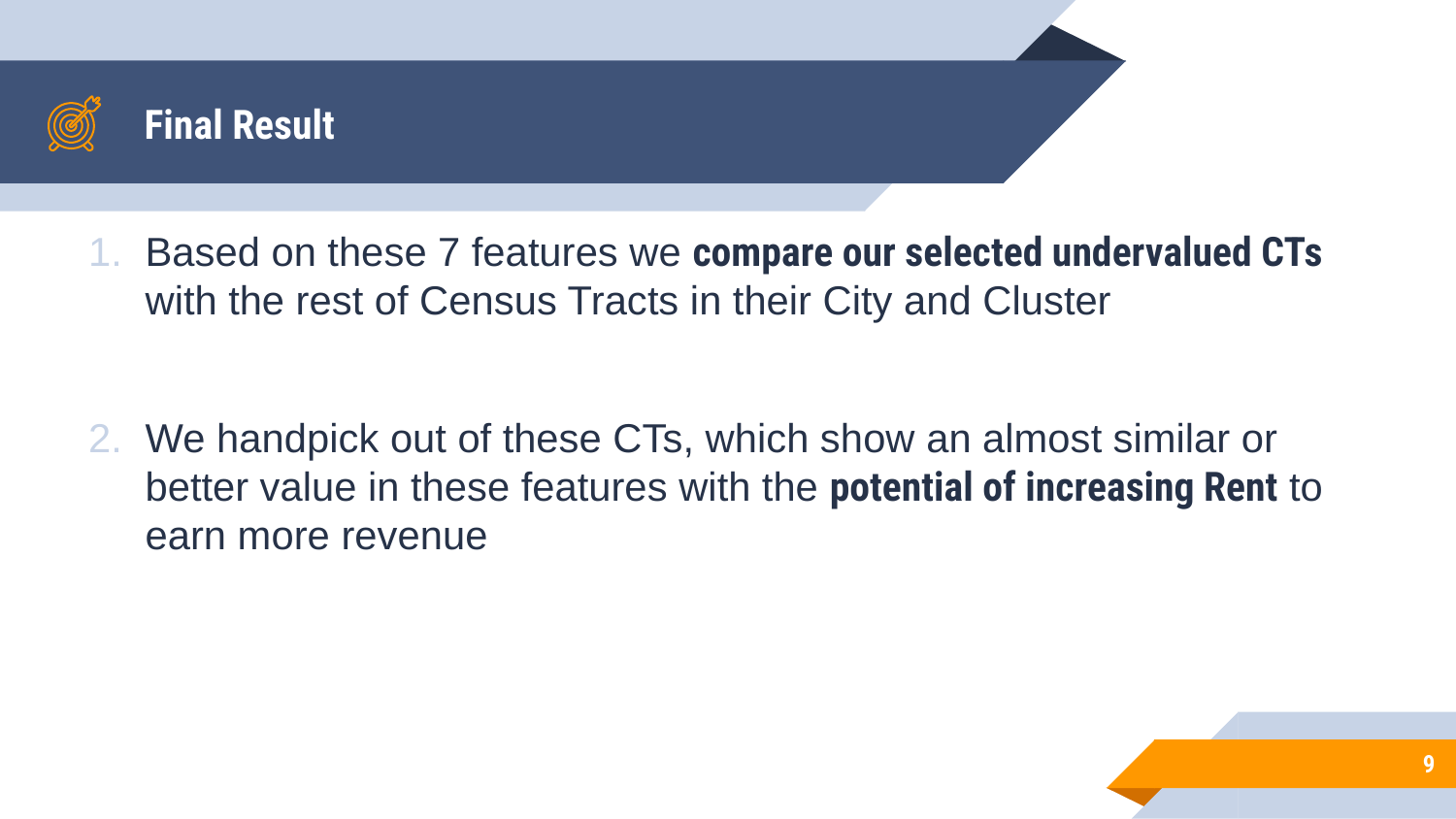

# Final Result

Based on these 7 features we compare our selected undervalued CTs with the rest of Census Tracts in their City and Cluster

We handpick out of these CTs, which show an almost similar or better value in these features with the potential of increasing Rent to earn more revenue

9